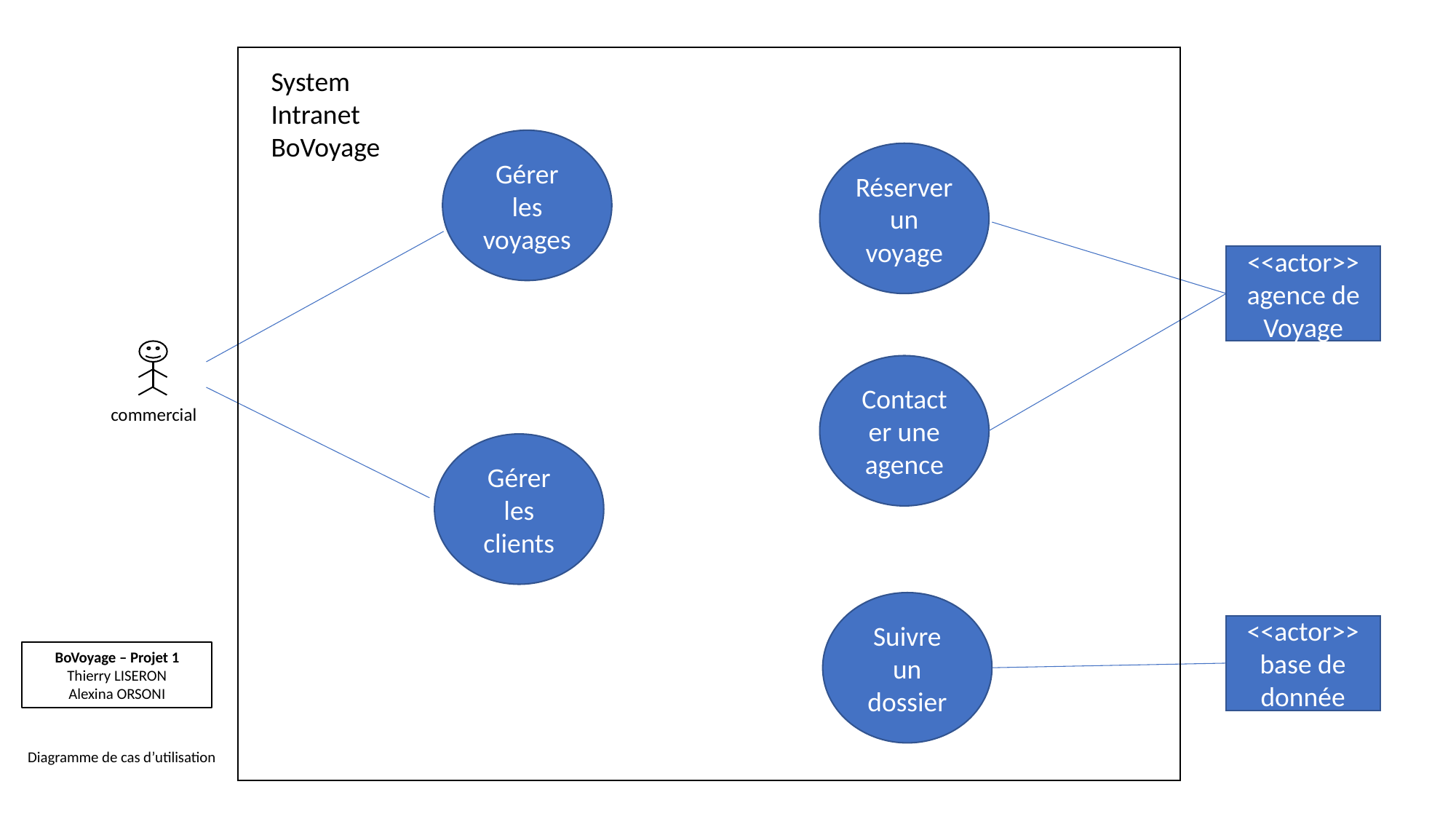

System Intranet BoVoyage
Gérer les voyages
Réserver un voyage
<<actor>> agence de Voyage

Contacter une agence
commercial
Gérer les clients
Suivre un dossier
<<actor>>
base de donnée
BoVoyage – Projet 1
Thierry LISERON
Alexina ORSONI
Diagramme de cas d’utilisation